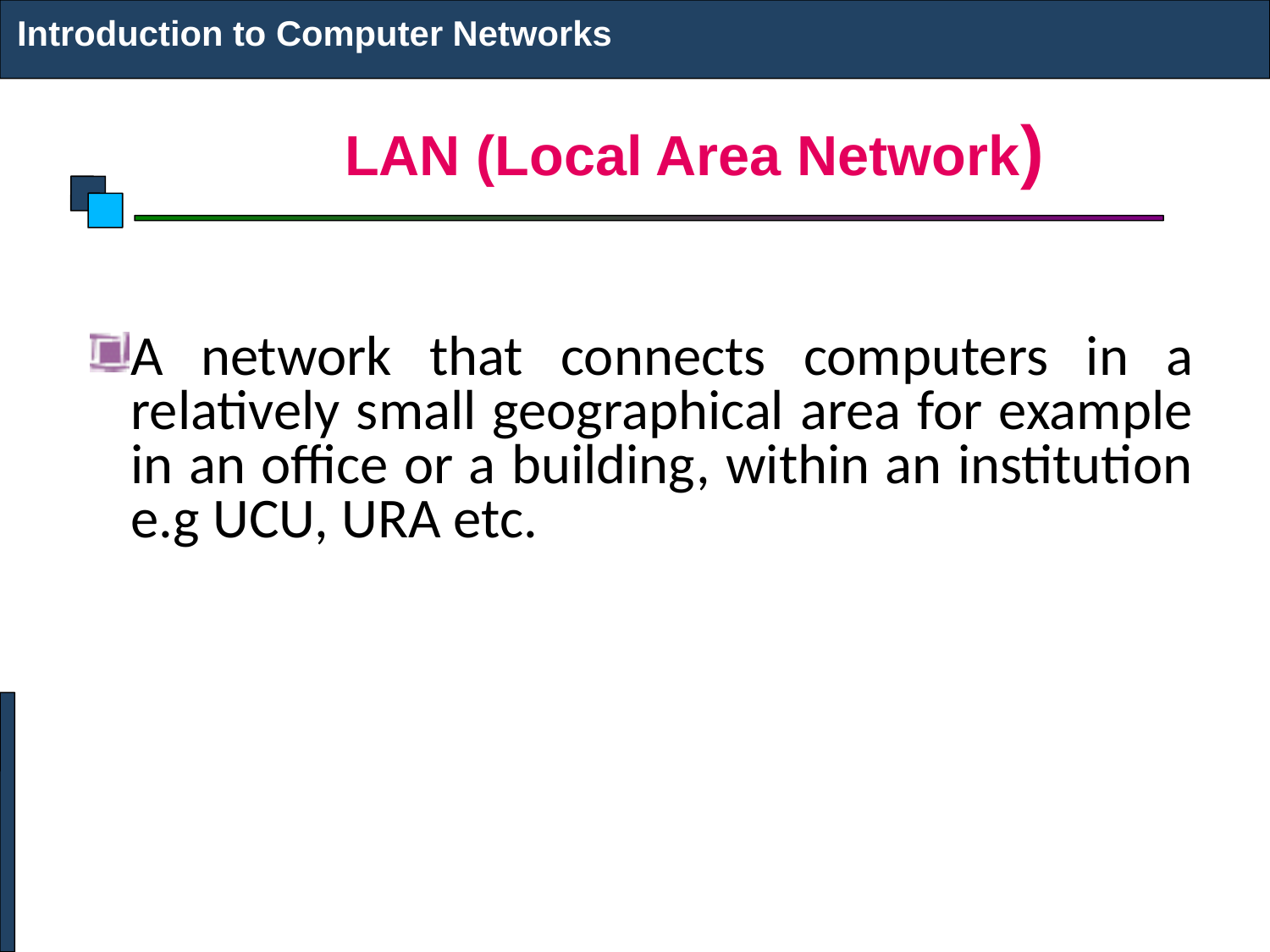

Introduction to Computer Networks
# LAN (Local Area Network)

A network that connects computers in a relatively small geographical area for example in an office or a building, within an institution e.g UCU, URA etc.